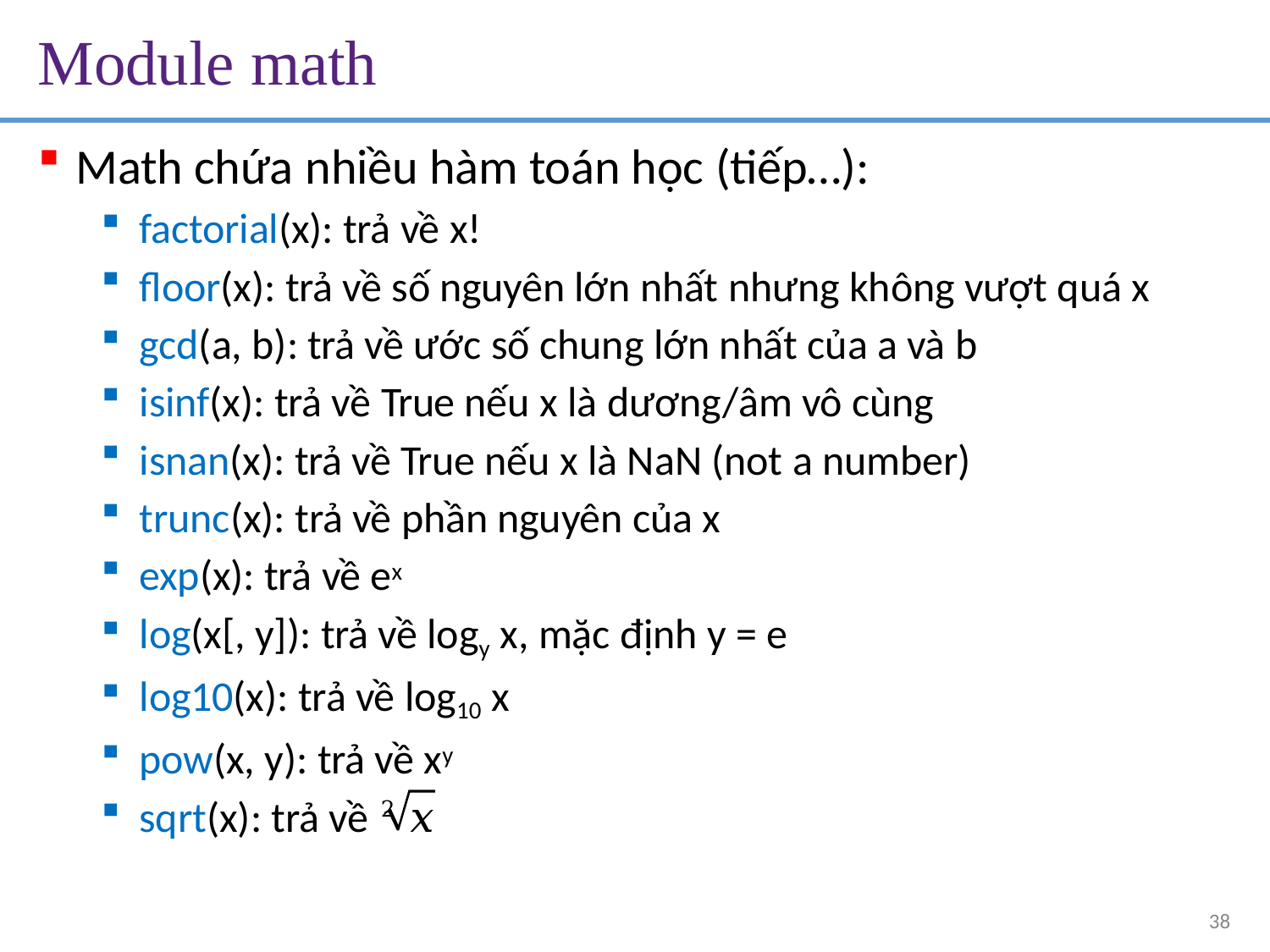

# Module math
Math chứa nhiều hàm toán học (tiếp…):
factorial(x): trả về x!
floor(x): trả về số nguyên lớn nhất nhưng không vượt quá x
gcd(a, b): trả về ước số chung lớn nhất của a và b
isinf(x): trả về True nếu x là dương/âm vô cùng
isnan(x): trả về True nếu x là NaN (not a number)
trunc(x): trả về phần nguyên của x
exp(x): trả về ex
log(x[, y]): trả về logy x, mặc định y = e
log10(x): trả về log10 x
pow(x, y): trả về xy
sqrt(x): trả về 2 𝑥

38